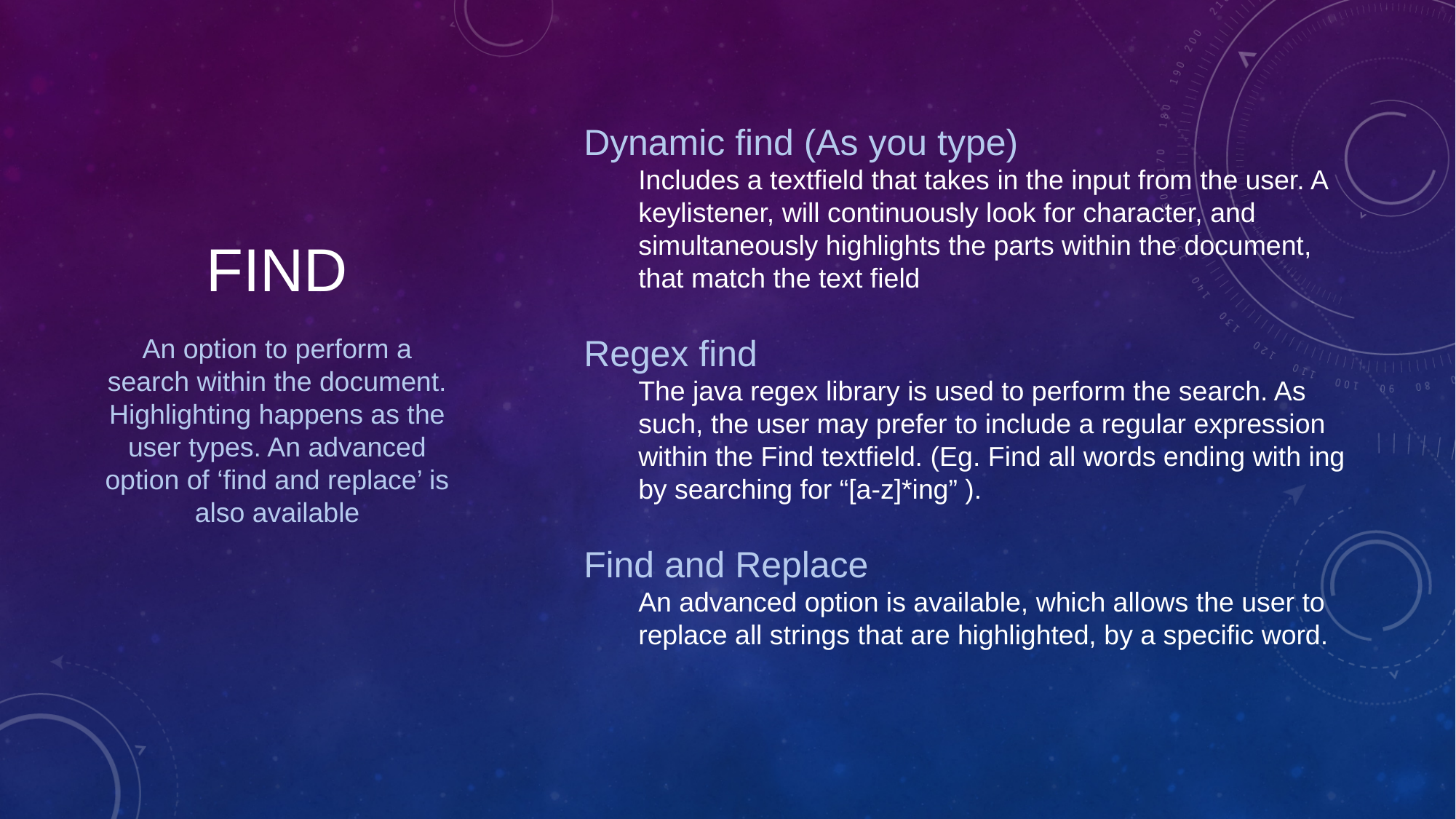

Dynamic find (As you type)
Includes a textfield that takes in the input from the user. A keylistener, will continuously look for character, and simultaneously highlights the parts within the document, that match the text field

Regex find
The java regex library is used to perform the search. As such, the user may prefer to include a regular expression within the Find textfield. (Eg. Find all words ending with ing by searching for “[a-z]*ing” ).

Find and Replace
An advanced option is available, which allows the user to replace all strings that are highlighted, by a specific word.
# FIND
An option to perform a search within the document. Highlighting happens as the user types. An advanced option of ‘find and replace’ is also available